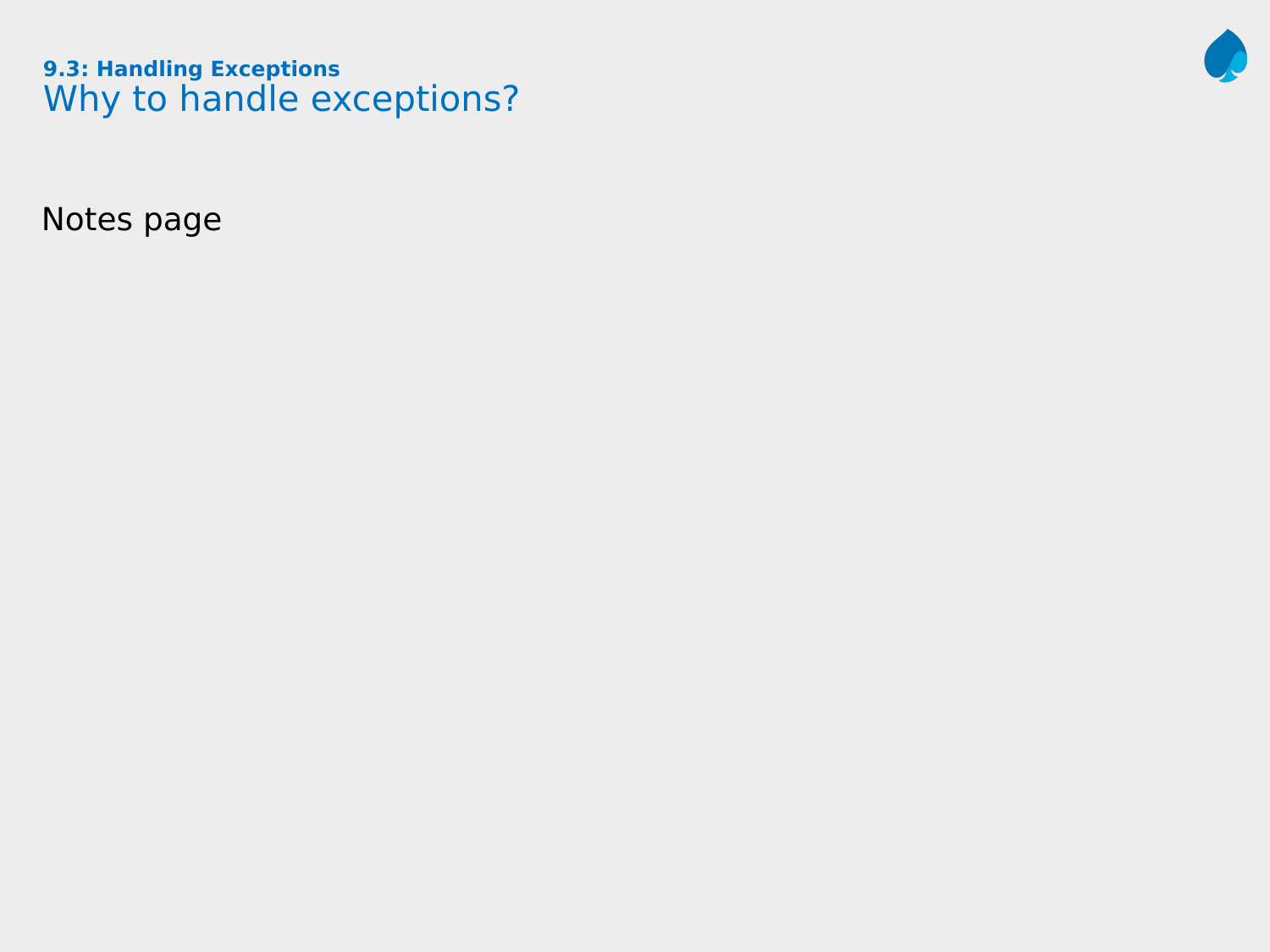

# 9.3: Handling Exceptions Why to handle exceptions?
Notes page